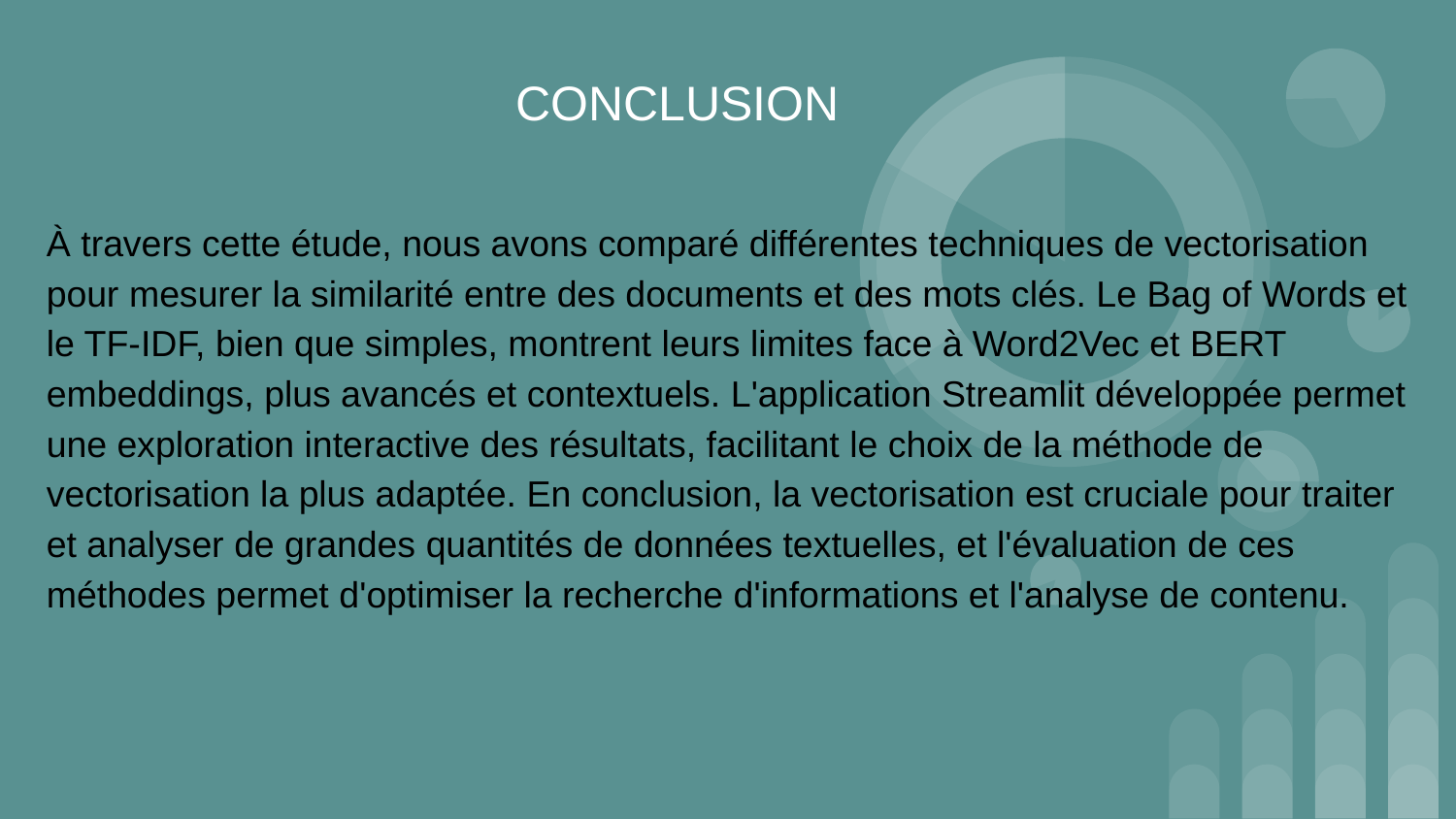

CONCLUSION
# À travers cette étude, nous avons comparé différentes techniques de vectorisation pour mesurer la similarité entre des documents et des mots clés. Le Bag of Words et le TF-IDF, bien que simples, montrent leurs limites face à Word2Vec et BERT embeddings, plus avancés et contextuels. L'application Streamlit développée permet une exploration interactive des résultats, facilitant le choix de la méthode de vectorisation la plus adaptée. En conclusion, la vectorisation est cruciale pour traiter et analyser de grandes quantités de données textuelles, et l'évaluation de ces méthodes permet d'optimiser la recherche d'informations et l'analyse de contenu.